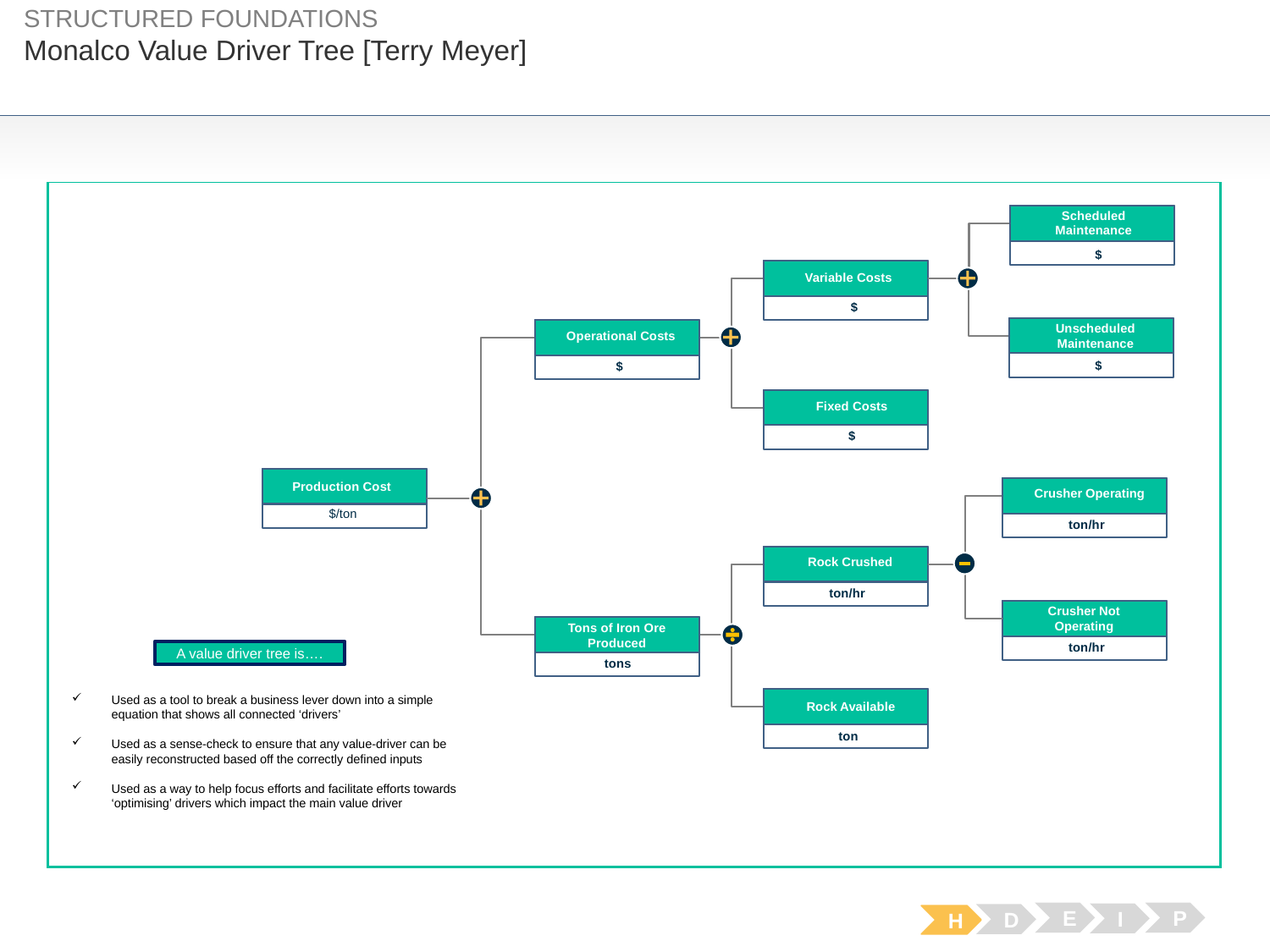

STRUCTURED FOUNDATIONS
# Monalco Value Driver Tree [Terry Meyer]

Scheduled Maintenance
$

Variable Costs
$

Unscheduled Maintenance
$

Operational Costs
$

Fixed Costs
$

$/ton

Production Cost
($)

Crusher Operating
ton/hr

Rock Crushed
ton/hr

Crusher Not Operating
ton/hr

Tons of Iron Ore Produced
tons

A value driver tree is….
Used as a tool to break a business lever down into a simple equation that shows all connected ‘drivers’

Used as a sense-check to ensure that any value-driver can be easily reconstructed based off the correctly defined inputs

Used as a way to help focus efforts and facilitate efforts towards ‘optimising’ drivers which impact the main value driver

Rock Available
ton
E
P
I
D
H